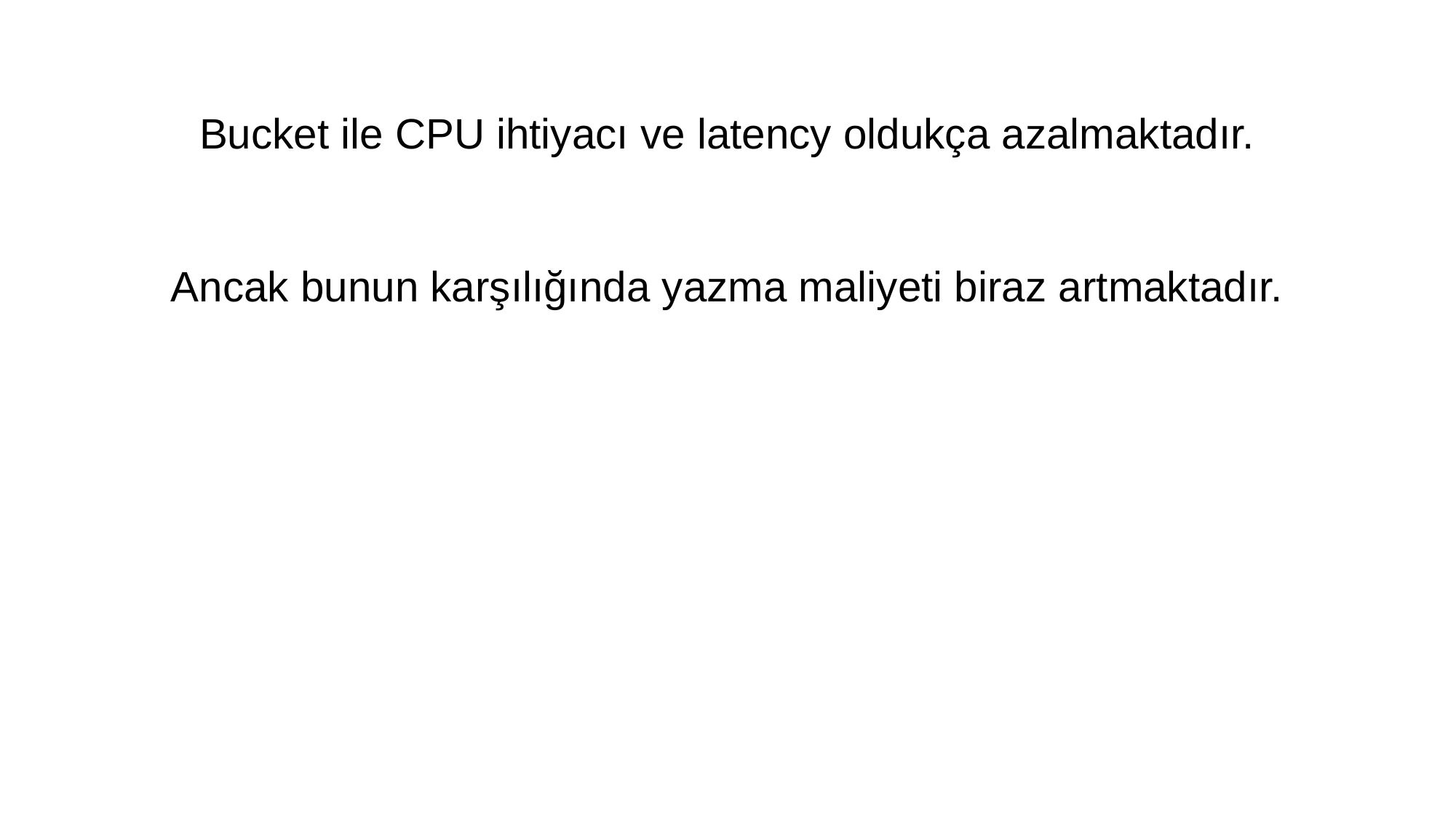

Bucket ile CPU ihtiyacı ve latency oldukça azalmaktadır.

Ancak bunun karşılığında yazma maliyeti biraz artmaktadır.